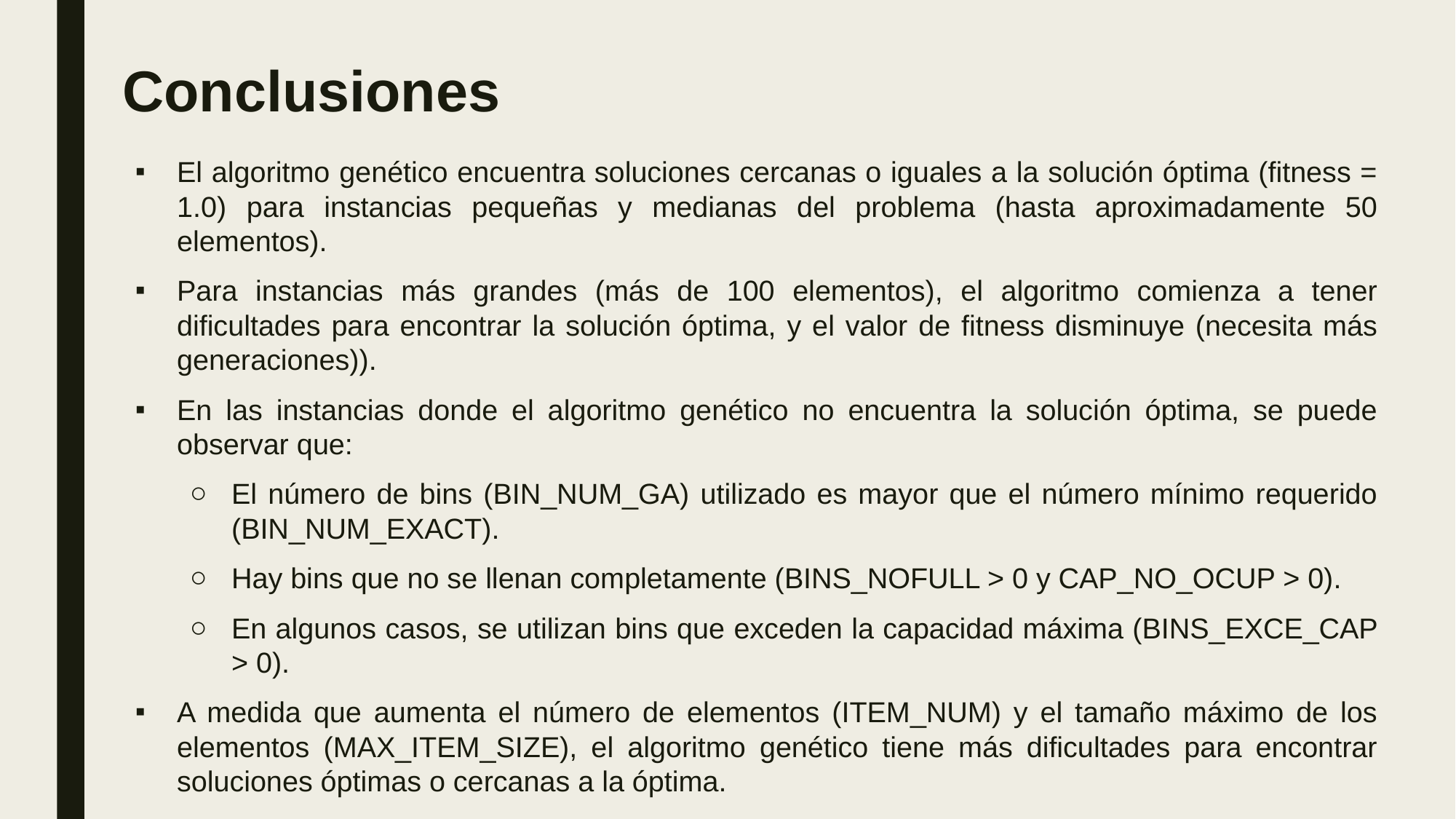

# Conclusiones
El algoritmo genético encuentra soluciones cercanas o iguales a la solución óptima (fitness = 1.0) para instancias pequeñas y medianas del problema (hasta aproximadamente 50 elementos).
Para instancias más grandes (más de 100 elementos), el algoritmo comienza a tener dificultades para encontrar la solución óptima, y el valor de fitness disminuye (necesita más generaciones)).
En las instancias donde el algoritmo genético no encuentra la solución óptima, se puede observar que:
El número de bins (BIN_NUM_GA) utilizado es mayor que el número mínimo requerido (BIN_NUM_EXACT).
Hay bins que no se llenan completamente (BINS_NOFULL > 0 y CAP_NO_OCUP > 0).
En algunos casos, se utilizan bins que exceden la capacidad máxima (BINS_EXCE_CAP > 0).
A medida que aumenta el número de elementos (ITEM_NUM) y el tamaño máximo de los elementos (MAX_ITEM_SIZE), el algoritmo genético tiene más dificultades para encontrar soluciones óptimas o cercanas a la óptima.